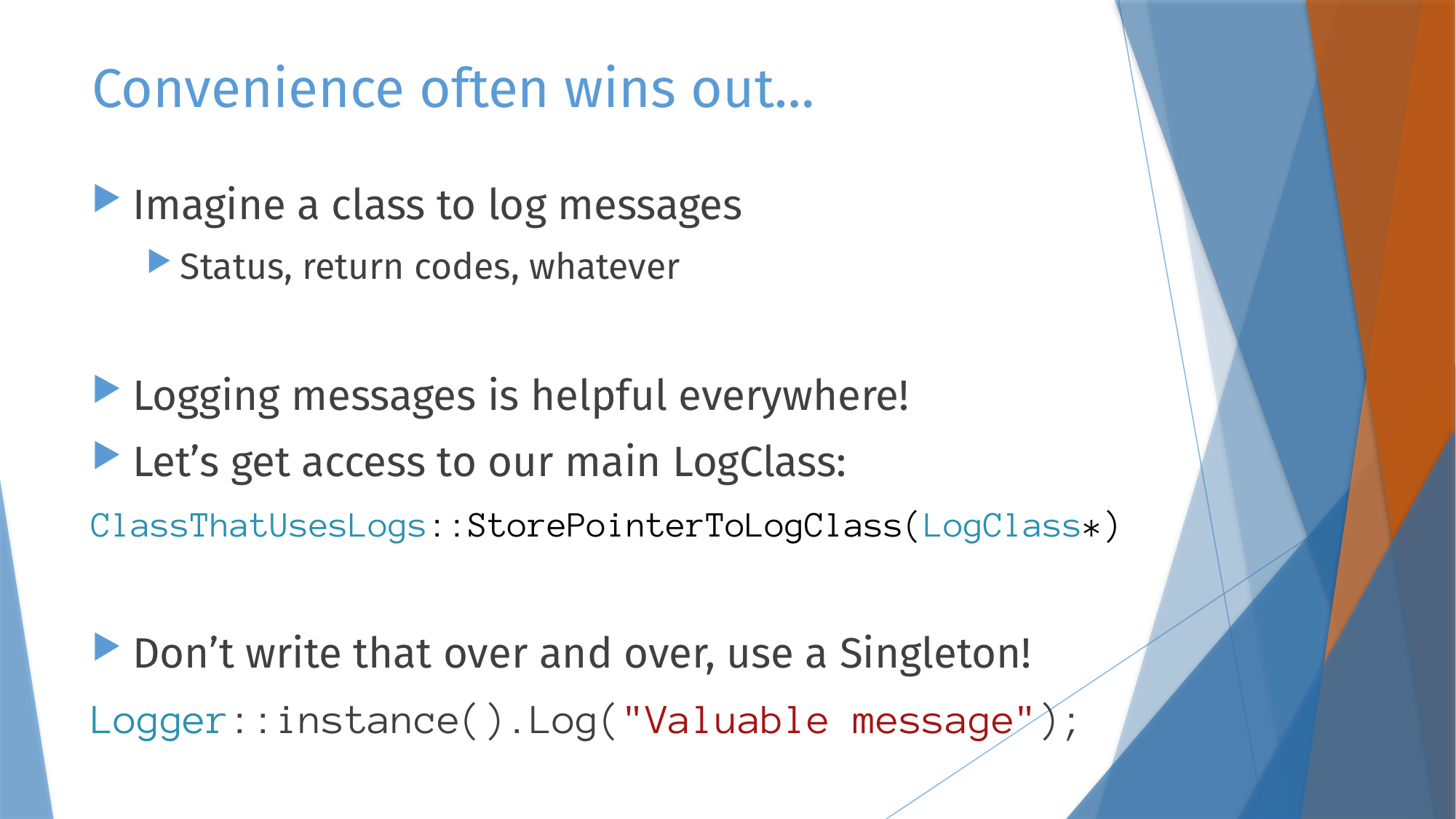

# Convenience often wins out…
Imagine a class to log messages
Status, return codes, whatever

Logging messages is helpful everywhere!
Let’s get access to our main LogClass:
ClassThatUsesLogs::StorePointerToLogClass(LogClass*)

Don’t write that over and over, use a Singleton!
Logger::instance().Log("Valuable message");